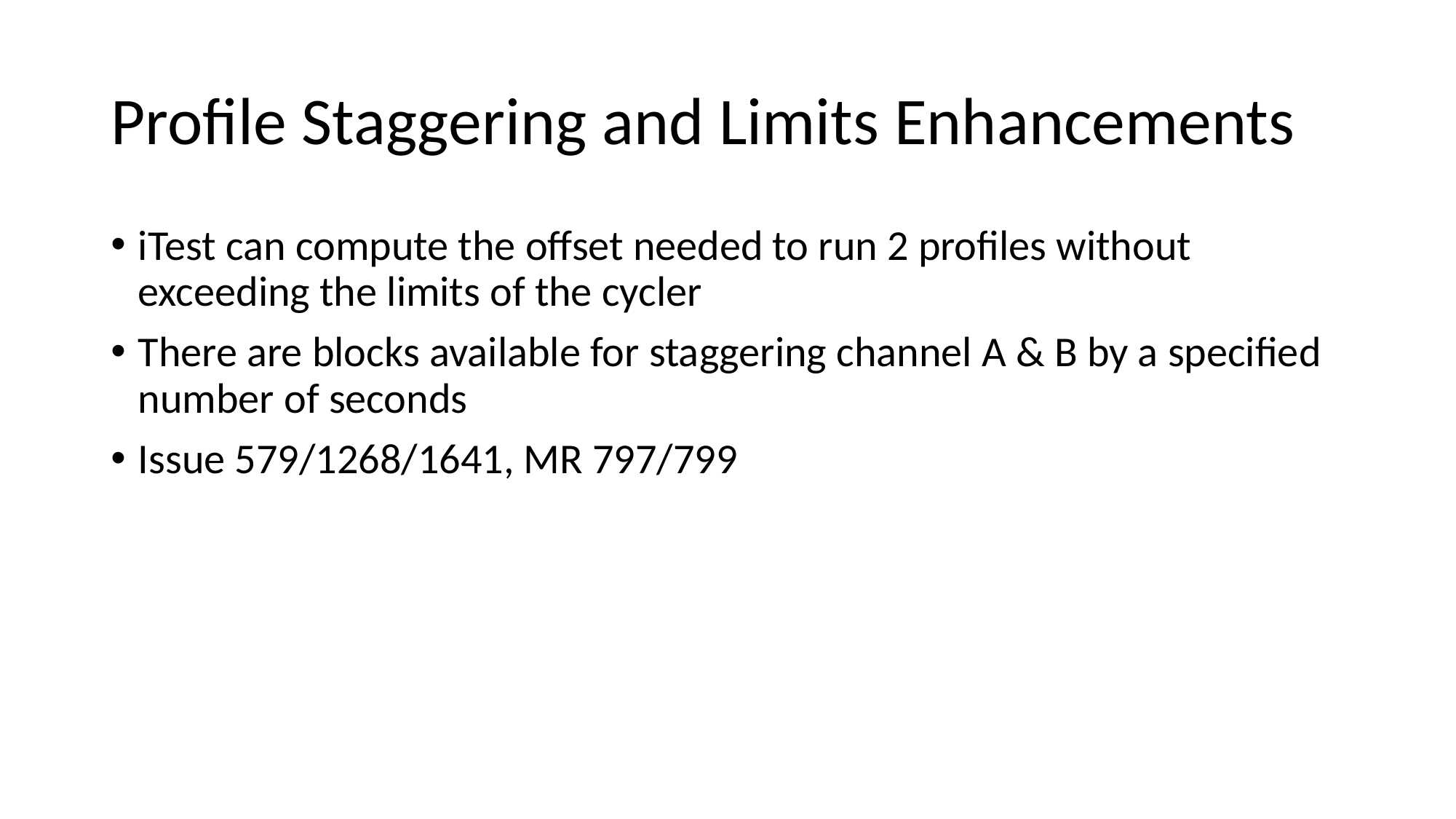

# Profile Staggering and Limits Enhancements
iTest can compute the offset needed to run 2 profiles without exceeding the limits of the cycler
There are blocks available for staggering channel A & B by a specified number of seconds
Issue 579/1268/1641, MR 797/799